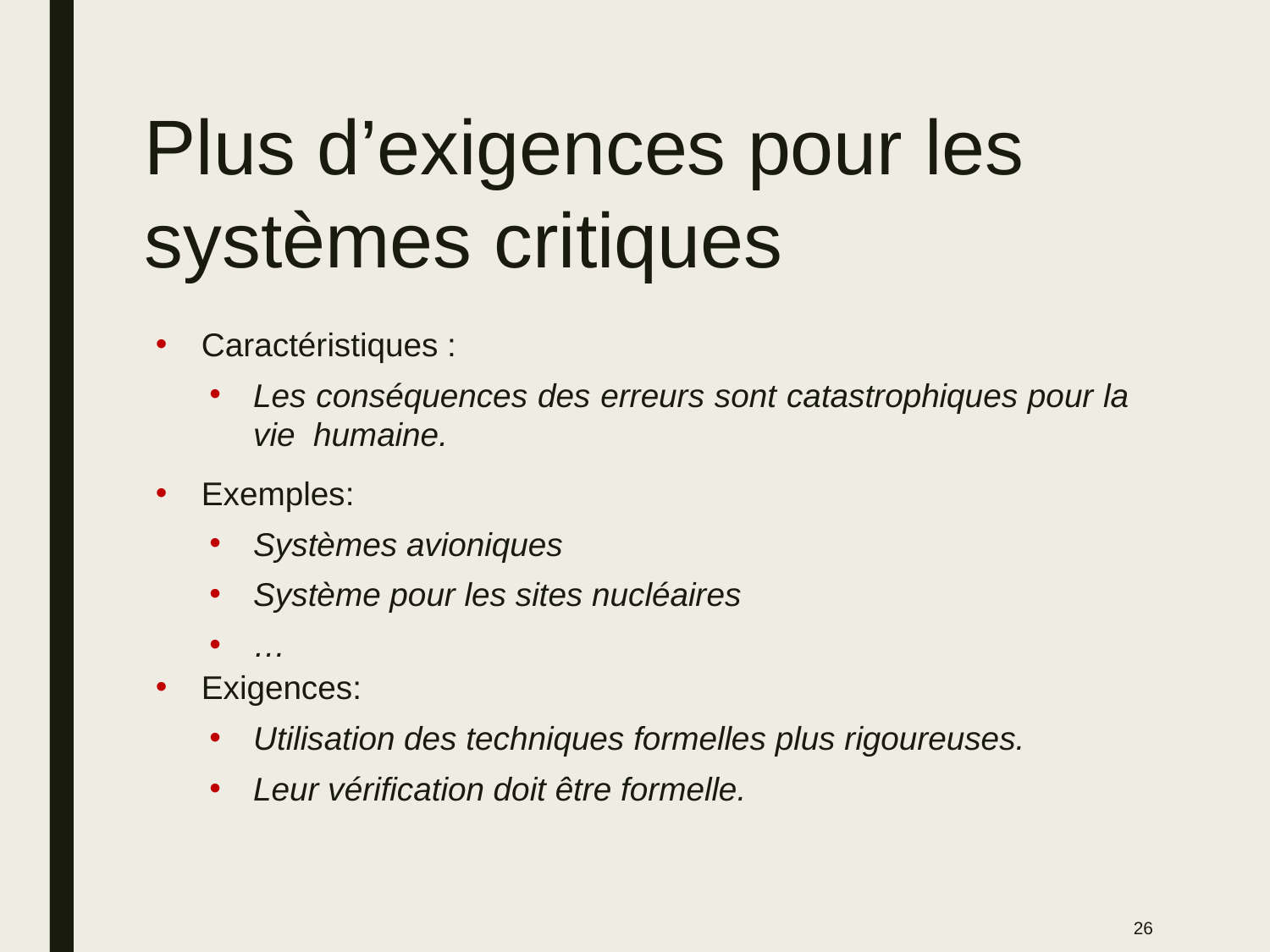

# Plus d’exigences pour les systèmes critiques
Caractéristiques :
Les conséquences des erreurs sont catastrophiques pour la vie  humaine.
Exemples:
Systèmes avioniques
Système pour les sites nucléaires
…
Exigences:
Utilisation des techniques formelles plus rigoureuses.
Leur vérification doit être formelle.

26